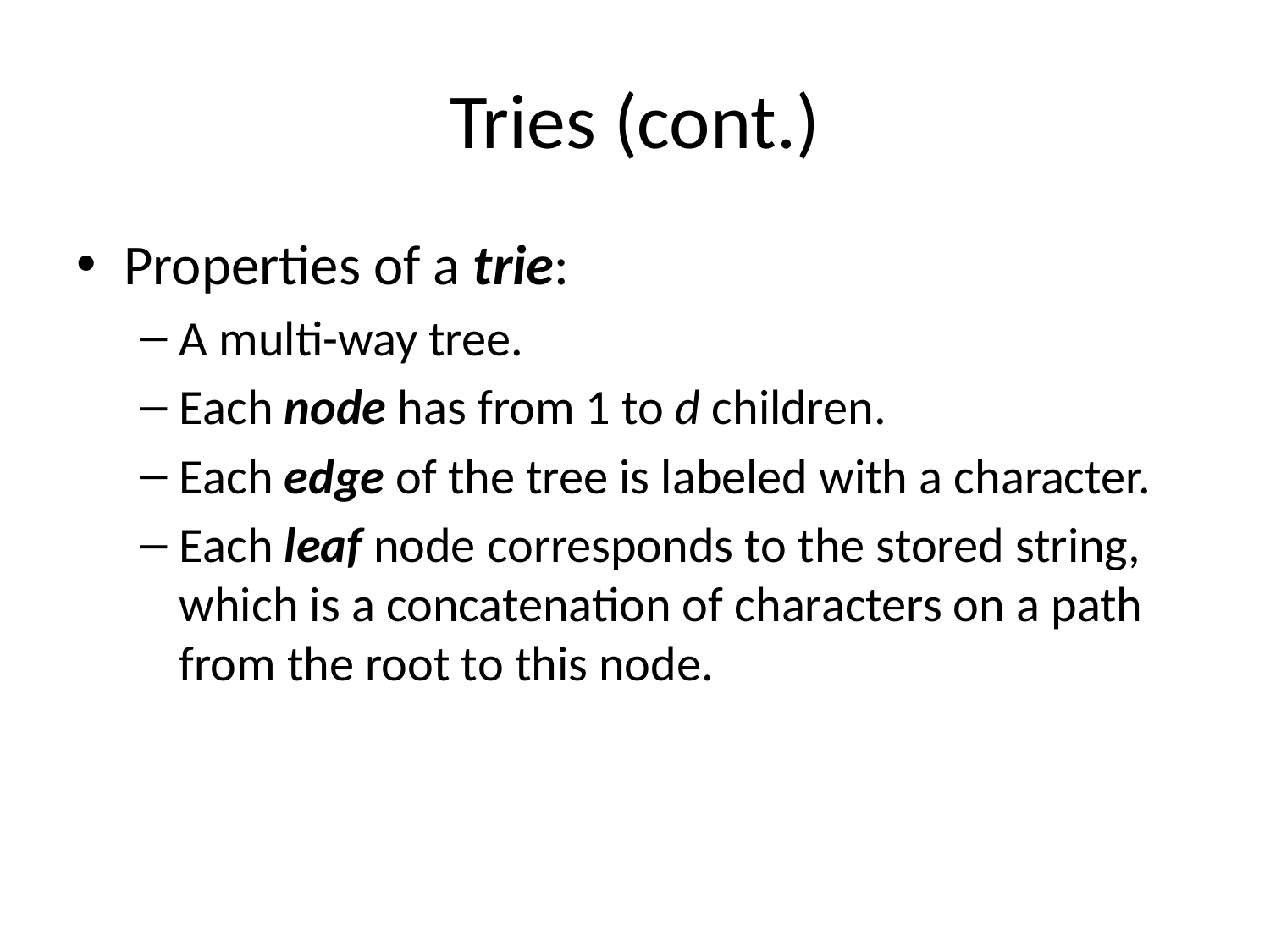

# Tries (cont.)
Properties of a trie:
A multi-way tree.
Each node has from 1 to d children.
Each edge of the tree is labeled with a character.
Each leaf node corresponds to the stored string, which is a concatenation of characters on a path from the root to this node.